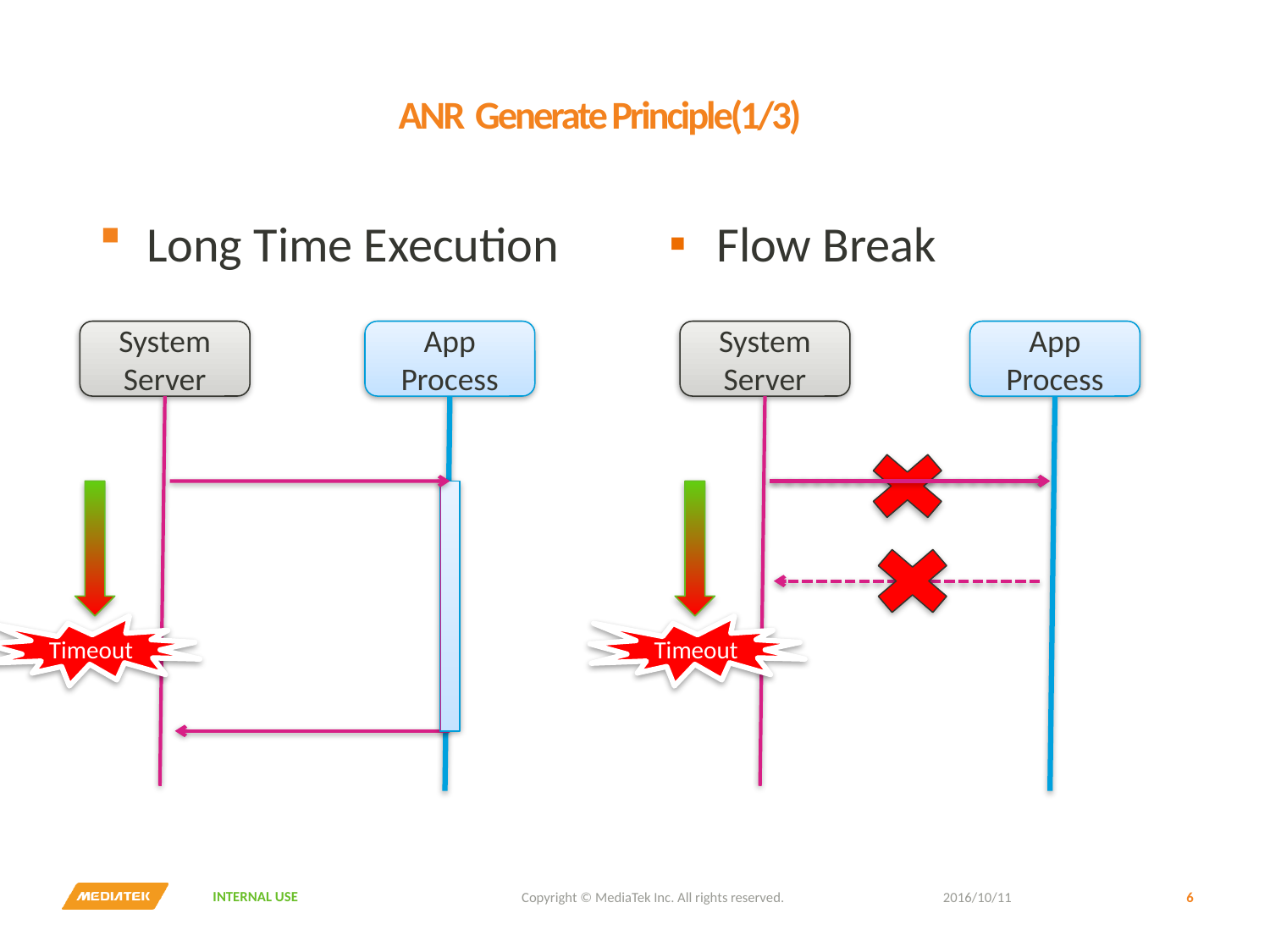

# ANR  Generate Principle(1/3)
Long Time Execution

Flow Break
System Server
App Process
System Server
App Process

Timeout
Timeout
Copyright © MediaTek Inc. All rights reserved.
2016/10/11
6